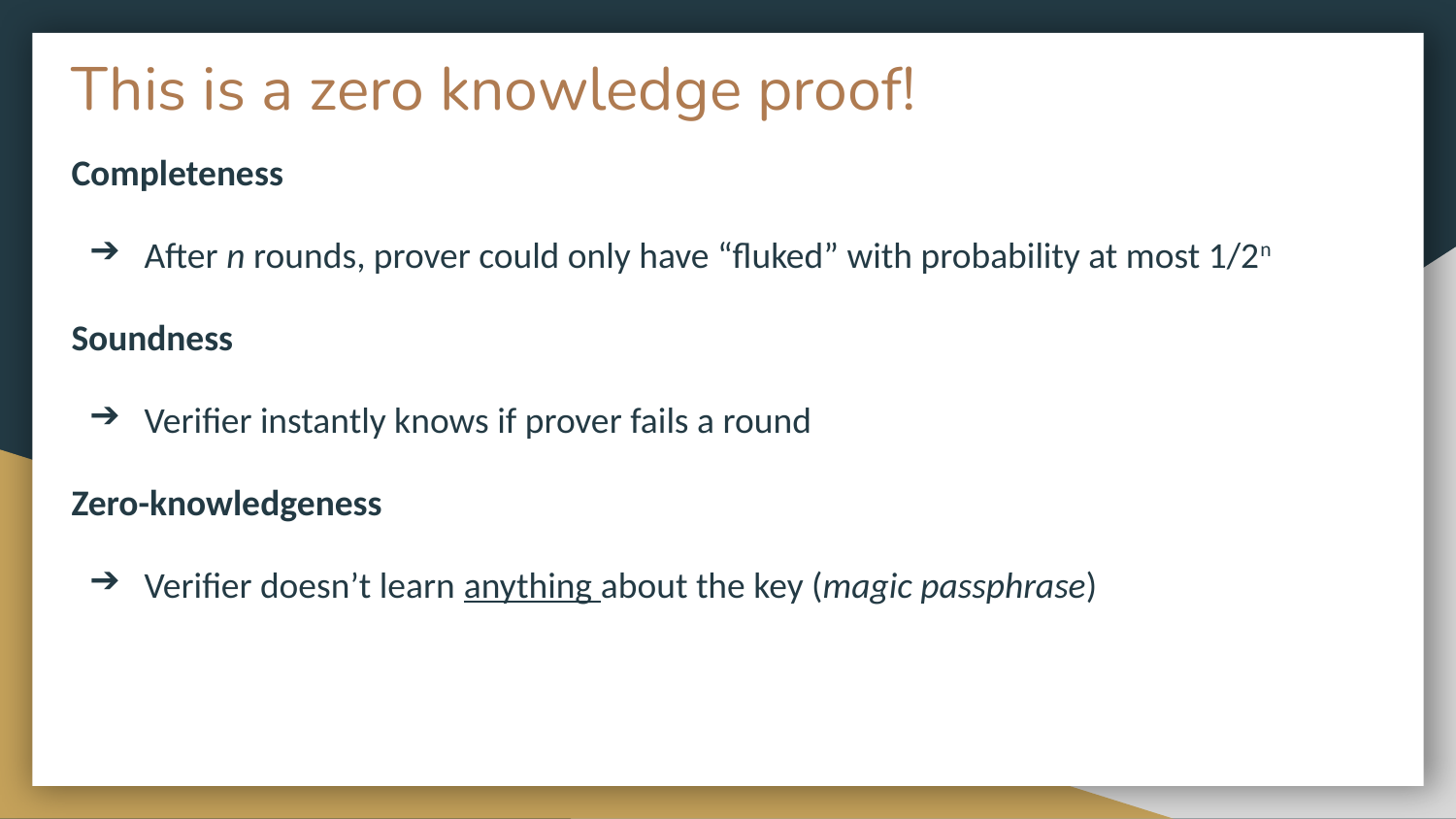

# This is a zero knowledge proof!
Completeness
After n rounds, prover could only have “fluked” with probability at most 1/2n
Soundness
Verifier instantly knows if prover fails a round
Zero-knowledgeness
Verifier doesn’t learn anything about the key (magic passphrase)